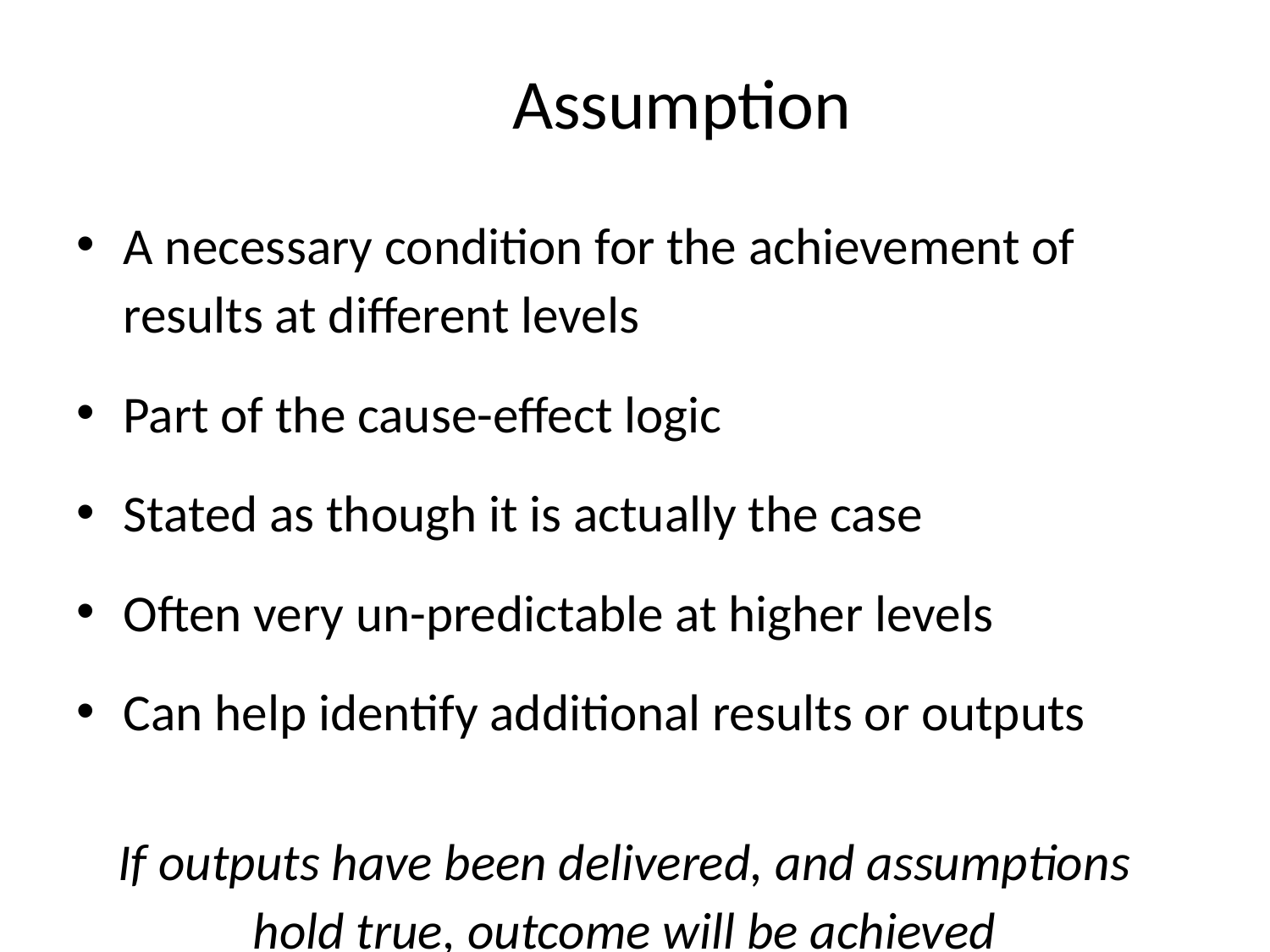

Assumption
A necessary condition for the achievement of results at different levels
Part of the cause-effect logic
Stated as though it is actually the case
Often very un-predictable at higher levels
Can help identify additional results or outputs

If outputs have been delivered, and assumptions hold true, outcome will be achieved